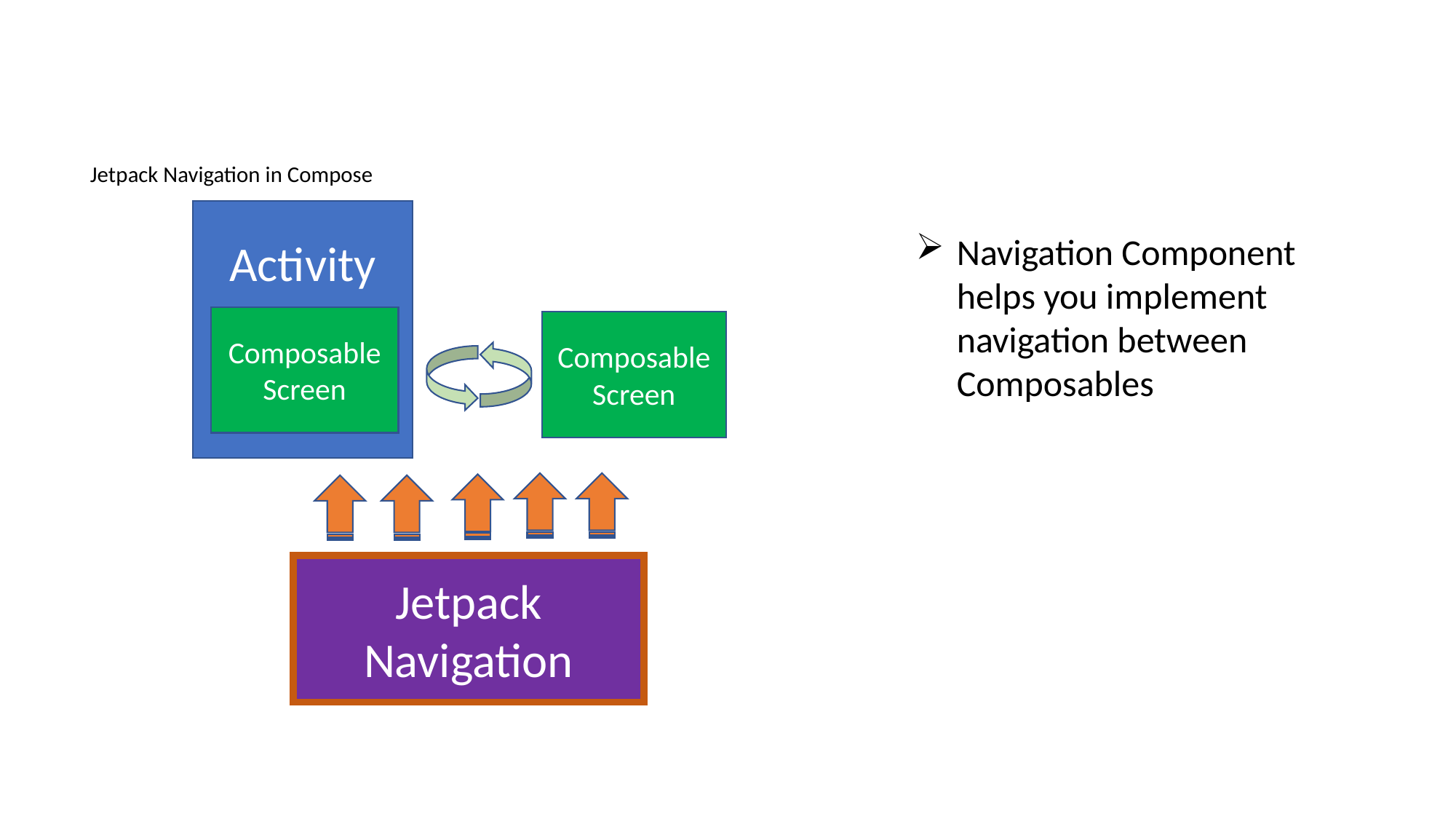

# Jetpack Navigation in Compose

Activity

Navigation Component helps you implement navigation between Composables
Composable Screen
Composable Screen

Jetpack
Navigation